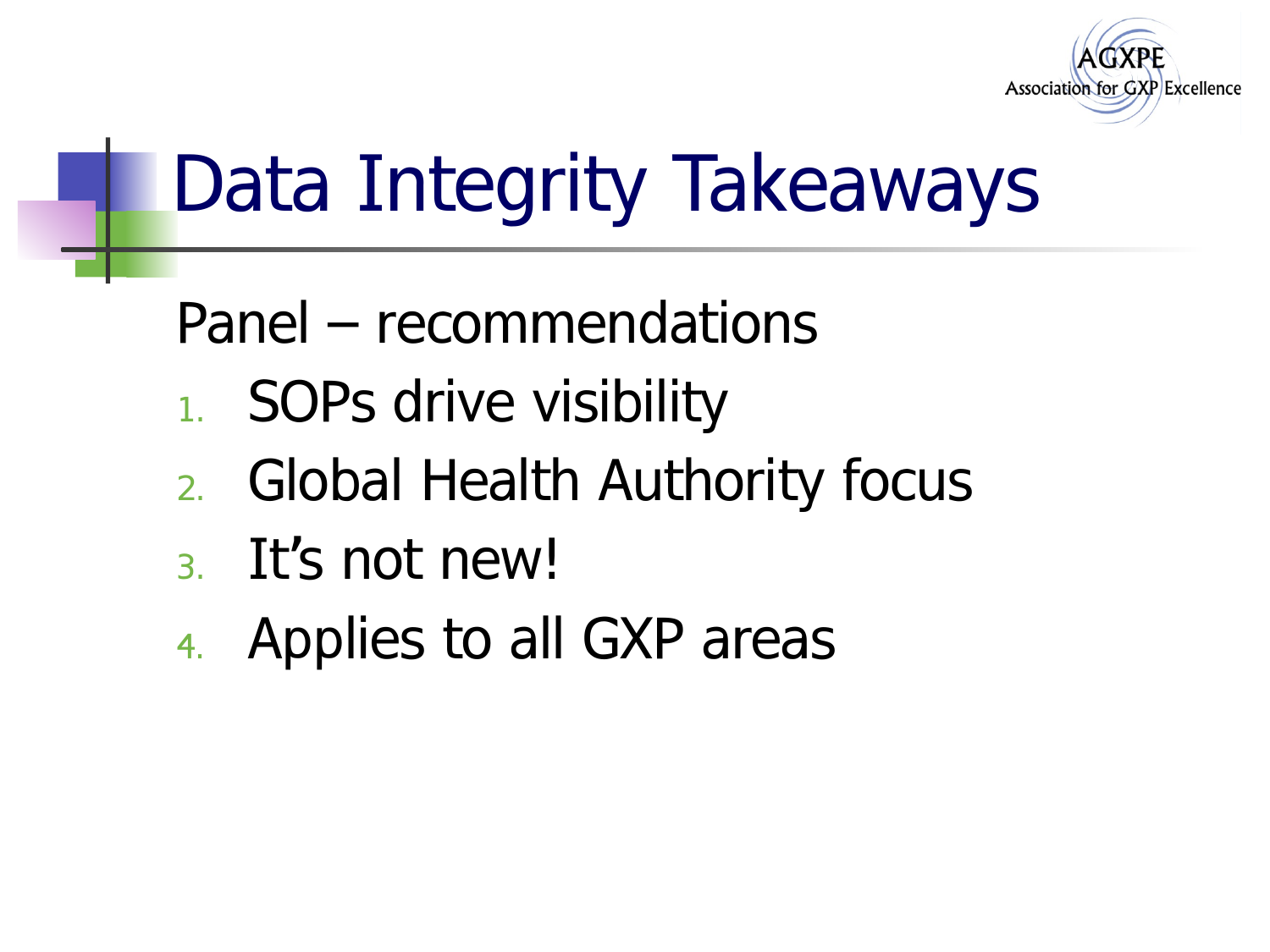

# Data Integrity Takeaways
Panel – recommendations
SOPs drive visibility
Global Health Authority focus
It’s not new!
Applies to all GXP areas